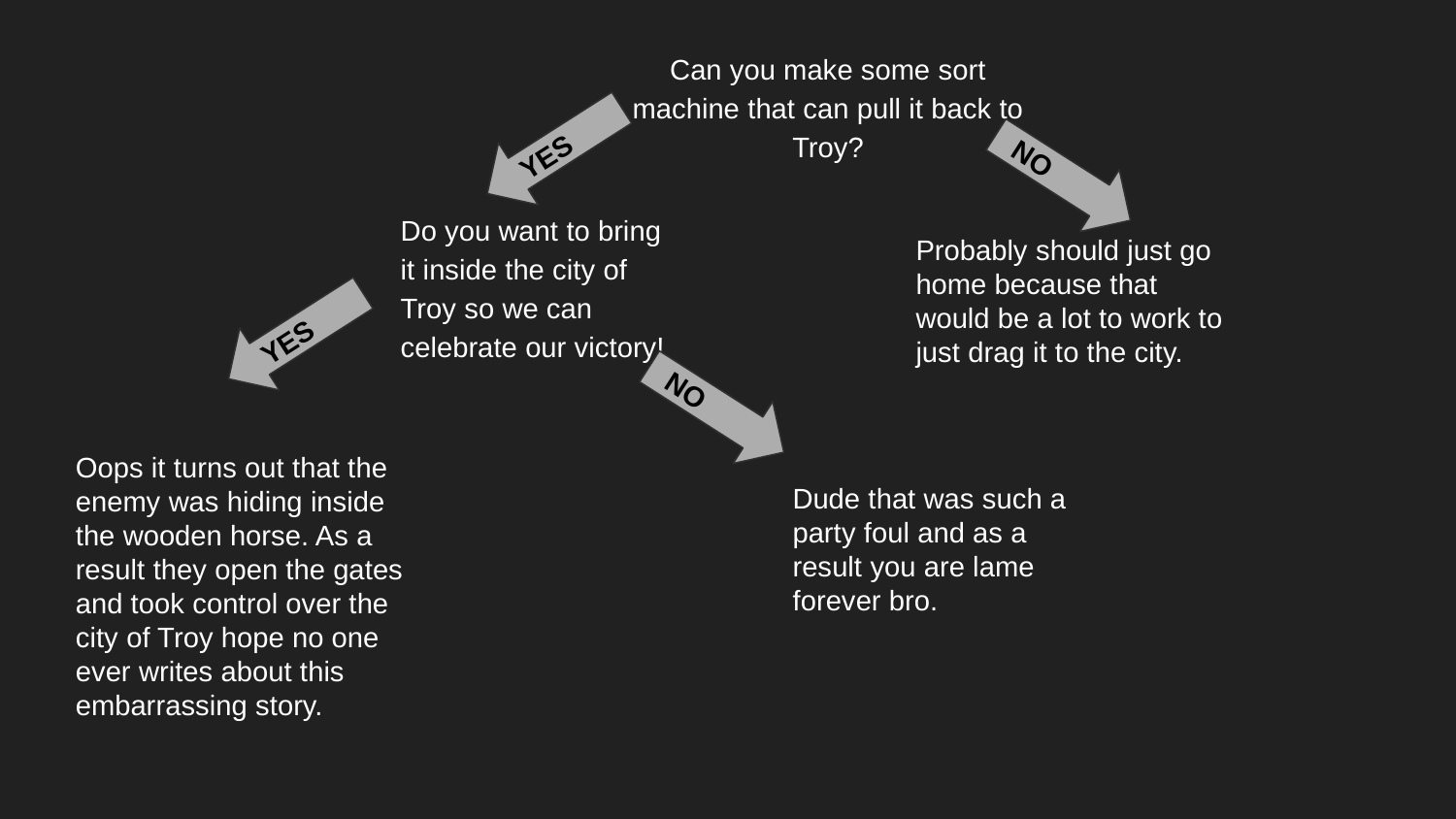

Can you make some sort machine that can pull it back to Troy?

 YES
 NO

Do you want to bring it inside the city of Troy so we can celebrate our victory!
Probably should just go home because that would be a lot to work to just drag it to the city.
 YES
 NO
Oops it turns out that the enemy was hiding inside the wooden horse. As a result they open the gates and took control over the city of Troy hope no one ever writes about this embarrassing story.
Dude that was such a party foul and as a result you are lame forever bro.